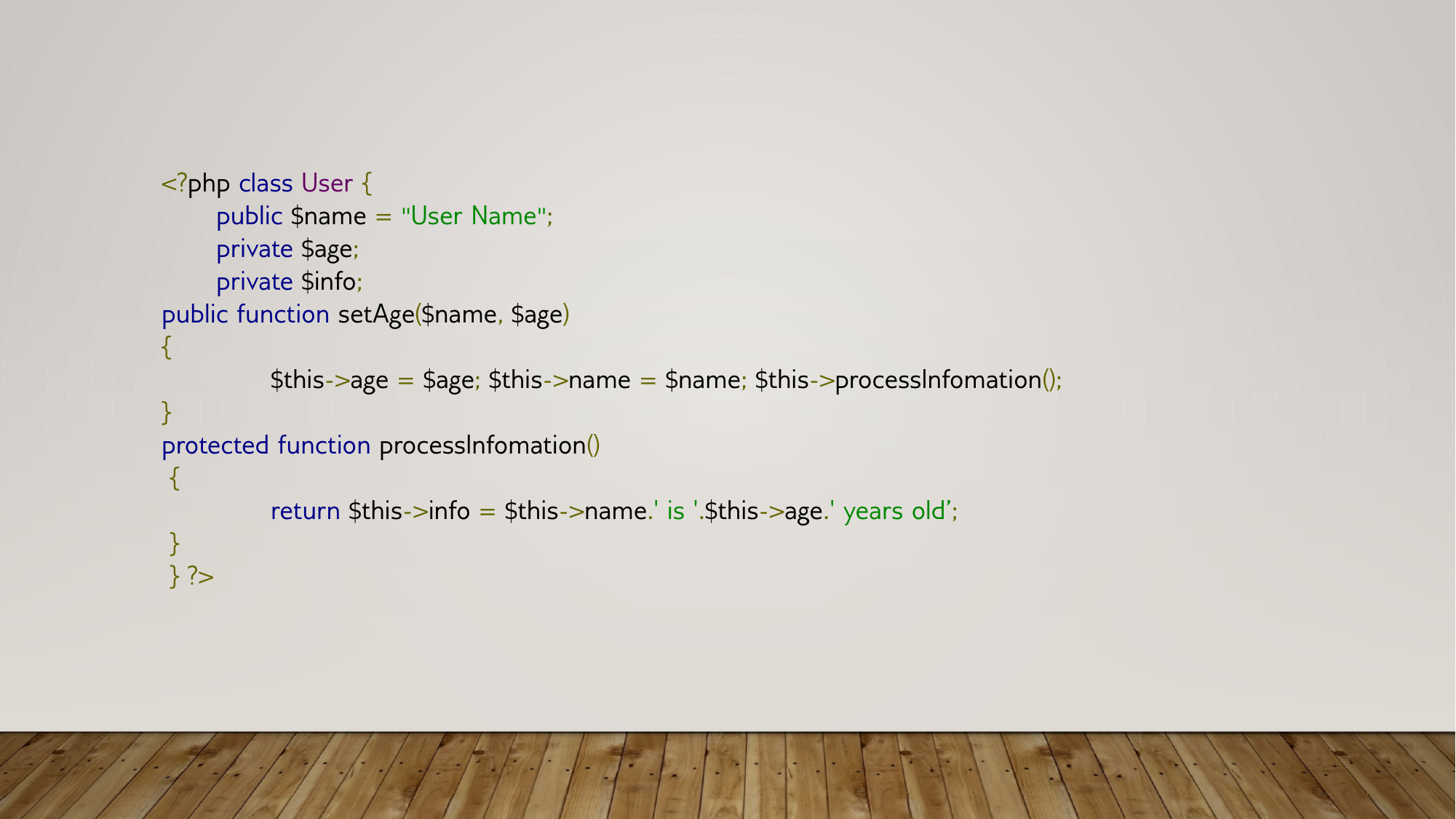

<?php class User {
public $name = "User Name";
private $age;
private $info;
public function setAge($name, $age)
{
	$this->age = $age; $this->name = $name; $this->processInfomation();
}
protected function processInfomation()
 {
	return $this->info = $this->name.' is '.$this->age.' years old’;
 }
 } ?>